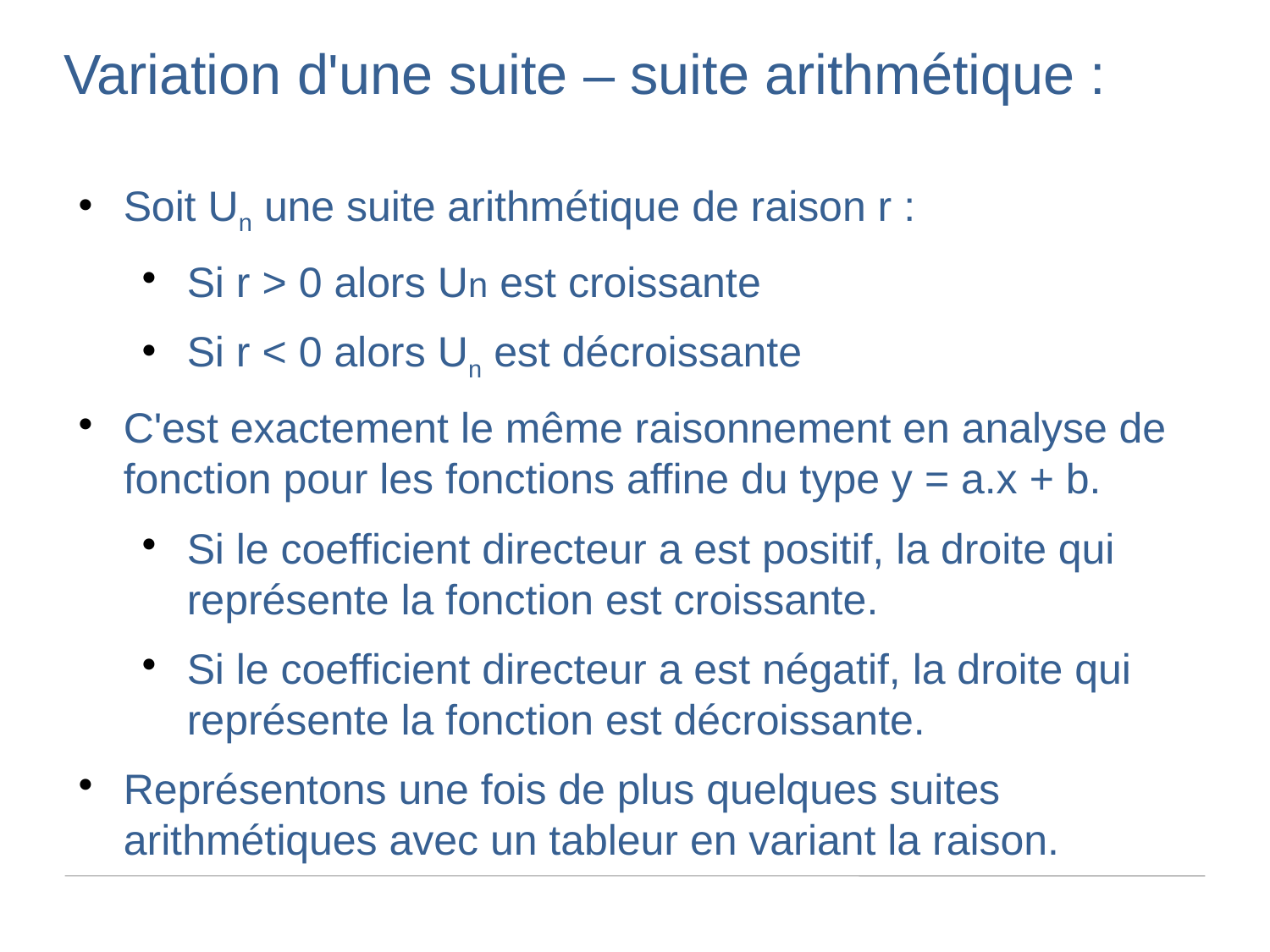

Variation d'une suite – suite arithmétique :
Soit Un une suite arithmétique de raison r :
Si r > 0 alors Un est croissante
Si r < 0 alors Un est décroissante
C'est exactement le même raisonnement en analyse de fonction pour les fonctions affine du type y = a.x + b.
Si le coefficient directeur a est positif, la droite qui représente la fonction est croissante.
Si le coefficient directeur a est négatif, la droite qui représente la fonction est décroissante.
Représentons une fois de plus quelques suites arithmétiques avec un tableur en variant la raison.